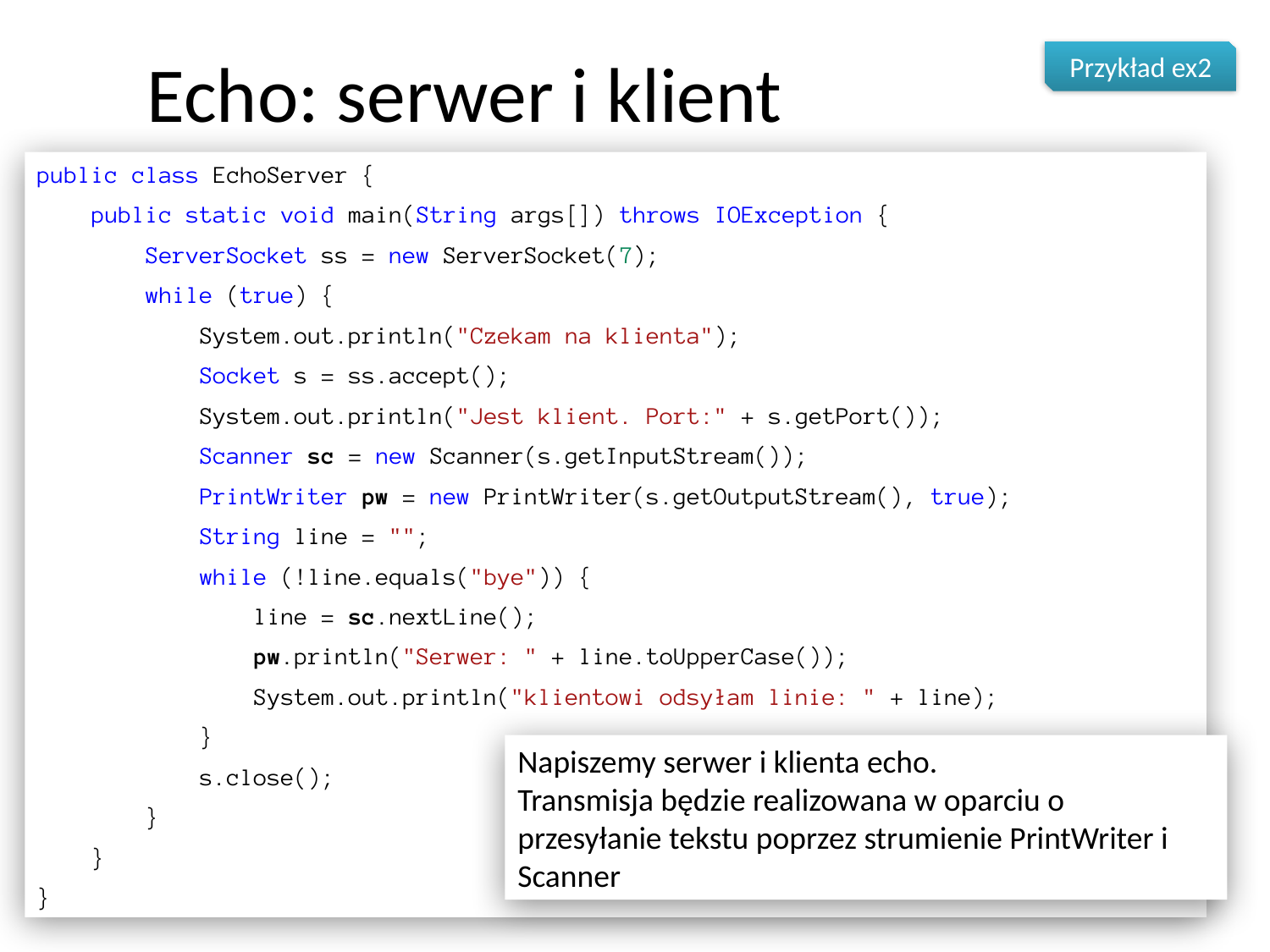

# Echo: serwer i klient
Przykład ex2
public class EchoServer {
    public static void main(String args[]) throws IOException {
        ServerSocket ss = new ServerSocket(7);
        while (true) {
            System.out.println("Czekam na klienta");
            Socket s = ss.accept();
            System.out.println("Jest klient. Port:" + s.getPort());
            Scanner sc = new Scanner(s.getInputStream());
            PrintWriter pw = new PrintWriter(s.getOutputStream(), true);
            String line = "";
            while (!line.equals("bye")) {
                line = sc.nextLine();
                pw.println("Serwer: " + line.toUpperCase());
                System.out.println("klientowi odsyłam linie: " + line);
            }
            s.close();
        }
    }
}
Napiszemy serwer i klienta echo.
Transmisja będzie realizowana w oparciu o przesyłanie tekstu poprzez strumienie PrintWriter i Scanner
17